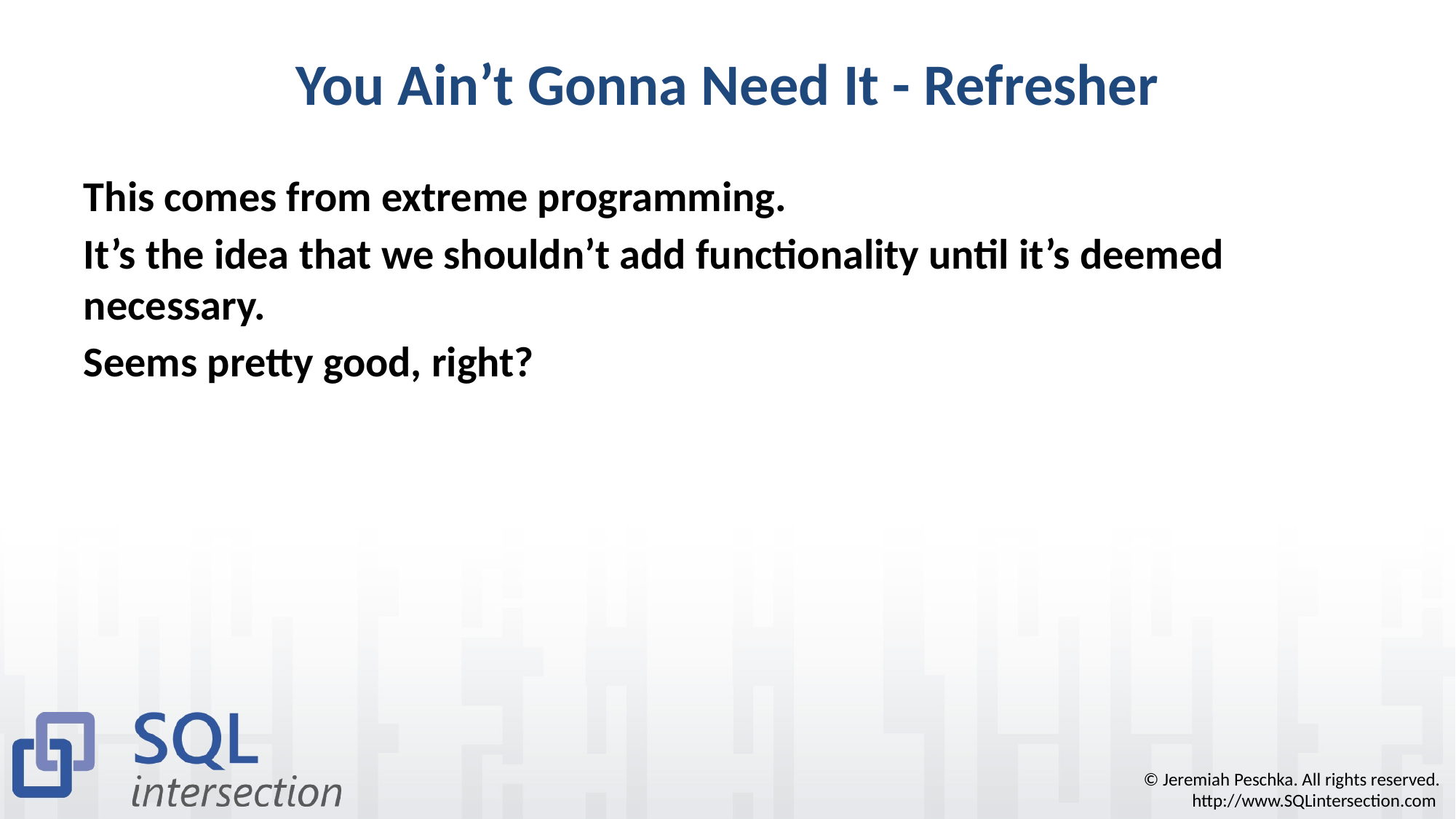

# You Ain’t Gonna Need It - Refresher
This comes from extreme programming.
It’s the idea that we shouldn’t add functionality until it’s deemed necessary.
Seems pretty good, right?